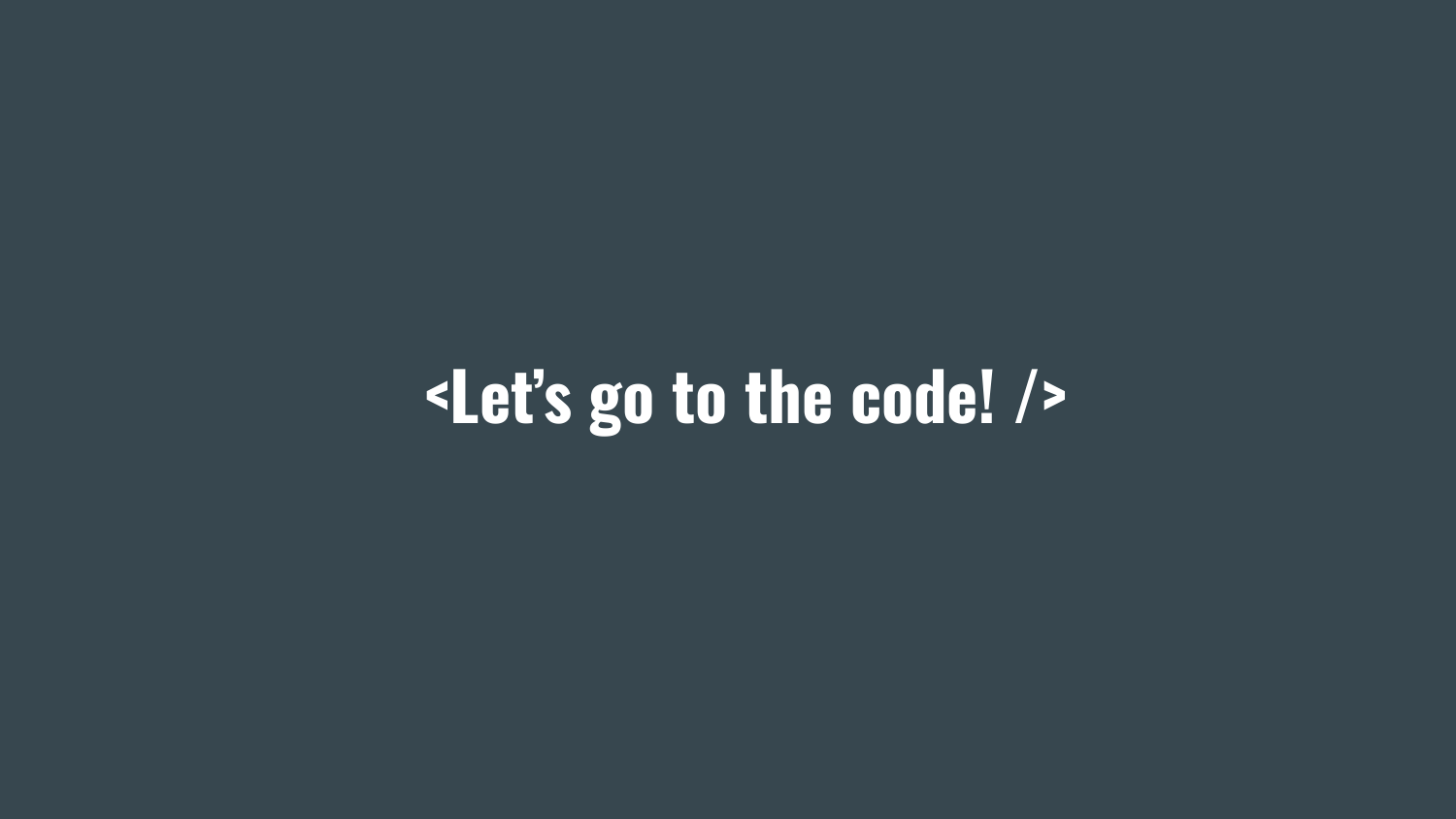

<Let’s go to the code! />
15